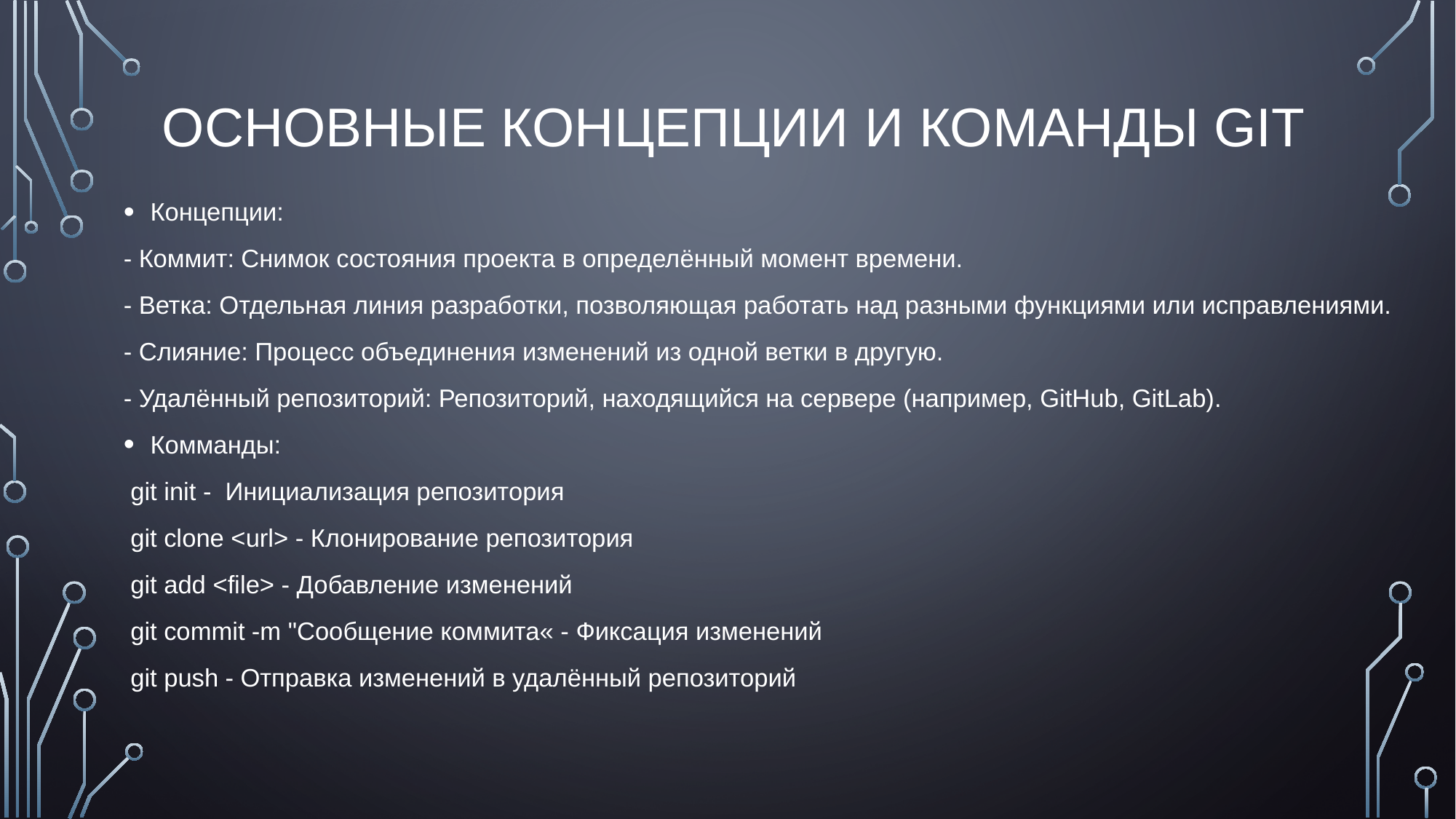

# Основные концепции и команды Git
Концепции:
- Коммит: Снимок состояния проекта в определённый момент времени.
- Ветка: Отдельная линия разработки, позволяющая работать над разными функциями или исправлениями.
- Слияние: Процесс объединения изменений из одной ветки в другую.
- Удалённый репозиторий: Репозиторий, находящийся на сервере (например, GitHub, GitLab).
Комманды:
 git init -  Инициализация репозитория
 git clone <url> - Клонирование репозитория
 git add <file> - Добавление изменений
 git commit -m "Сообщение коммита« - Фиксация изменений
 git push - Отправка изменений в удалённый репозиторий